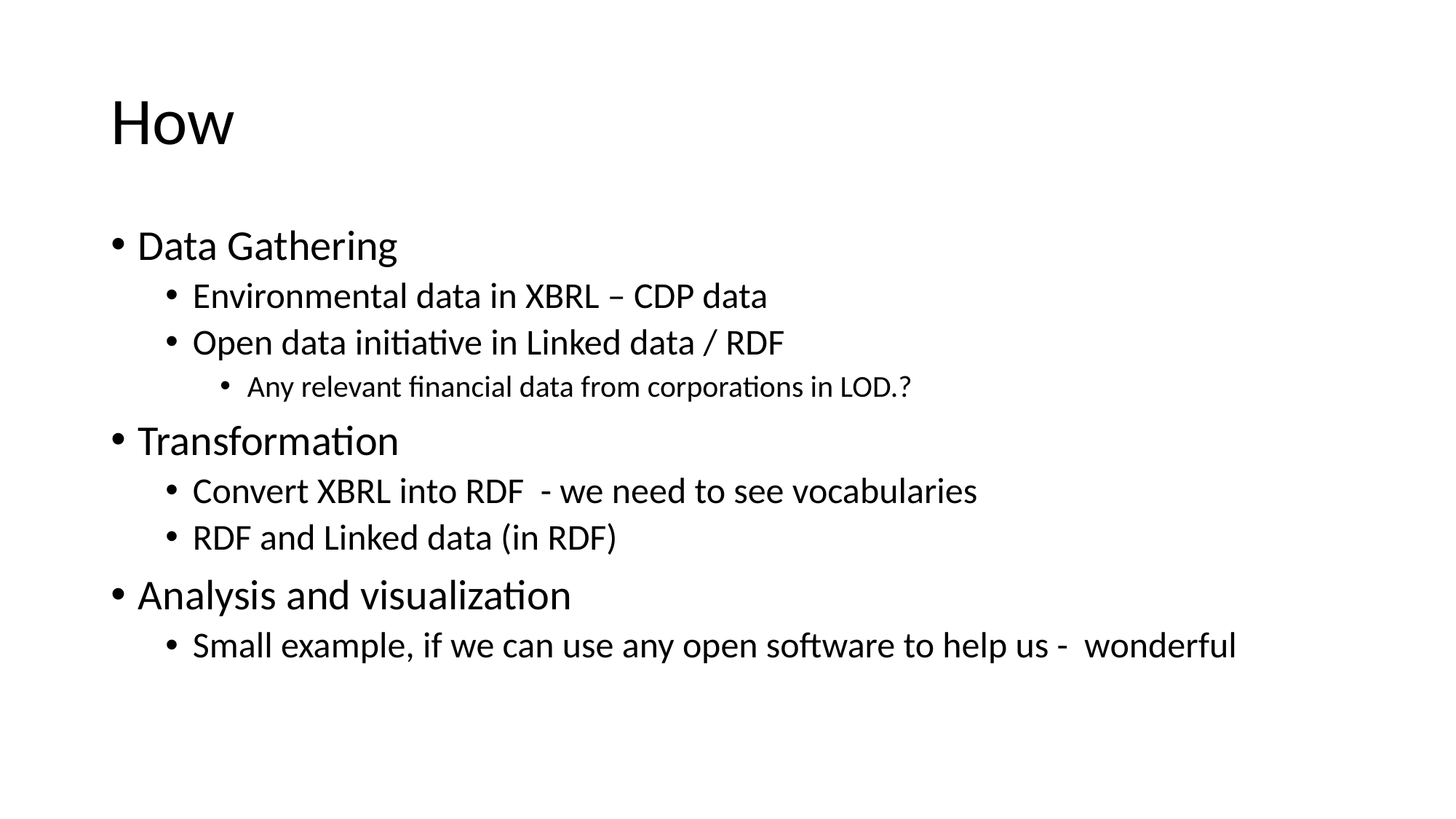

# How
Data Gathering
Environmental data in XBRL – CDP data
Open data initiative in Linked data / RDF
Any relevant financial data from corporations in LOD.?
Transformation
Convert XBRL into RDF  - we need to see vocabularies
RDF and Linked data (in RDF)
Analysis and visualization
Small example, if we can use any open software to help us -  wonderful